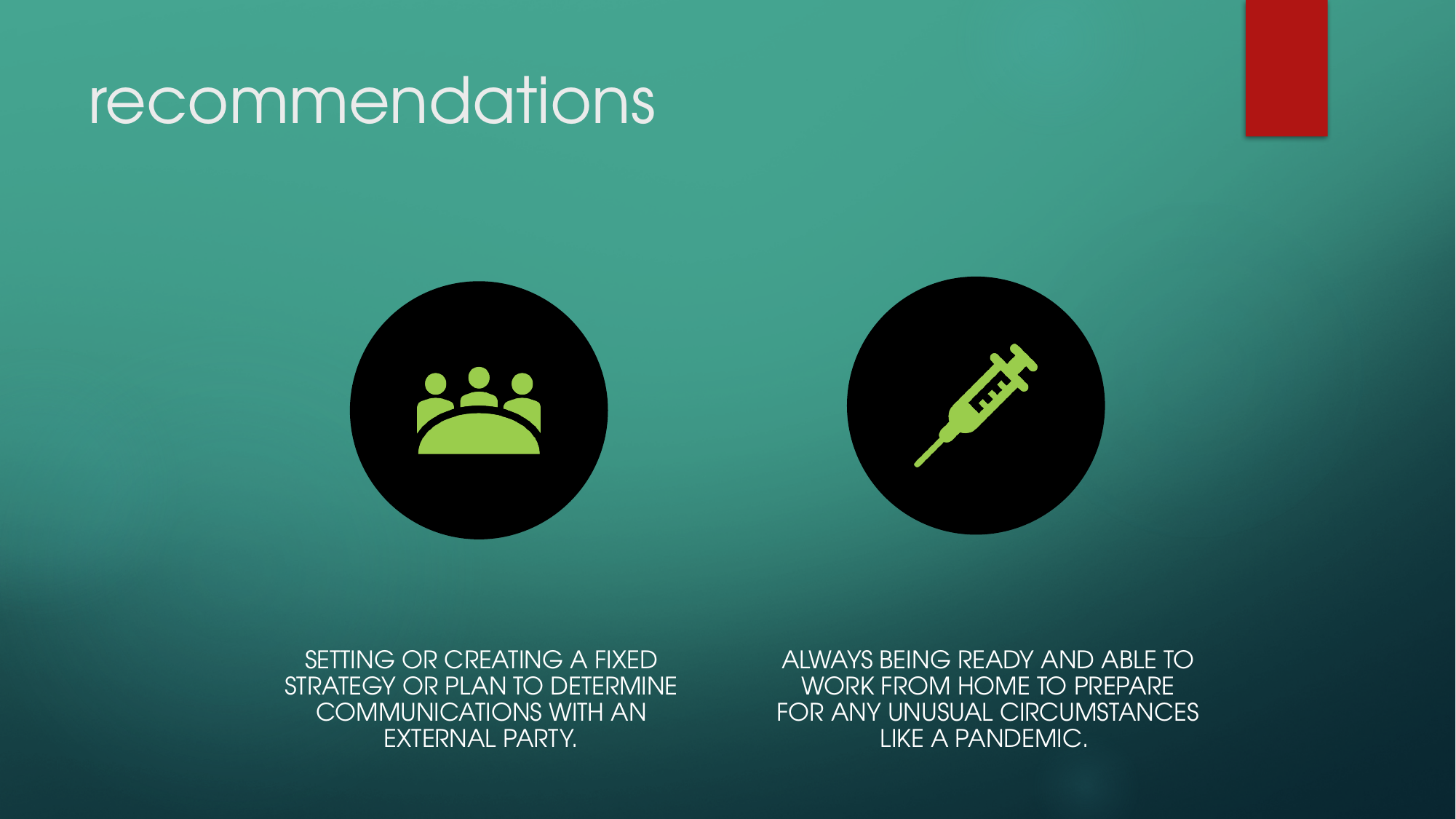

# recommendations
Setting or creating a fixed strategy or plan to determine communications with an external party.
Always being ready and able to work from home to prepare for any unusual circumstances like a pandemic.